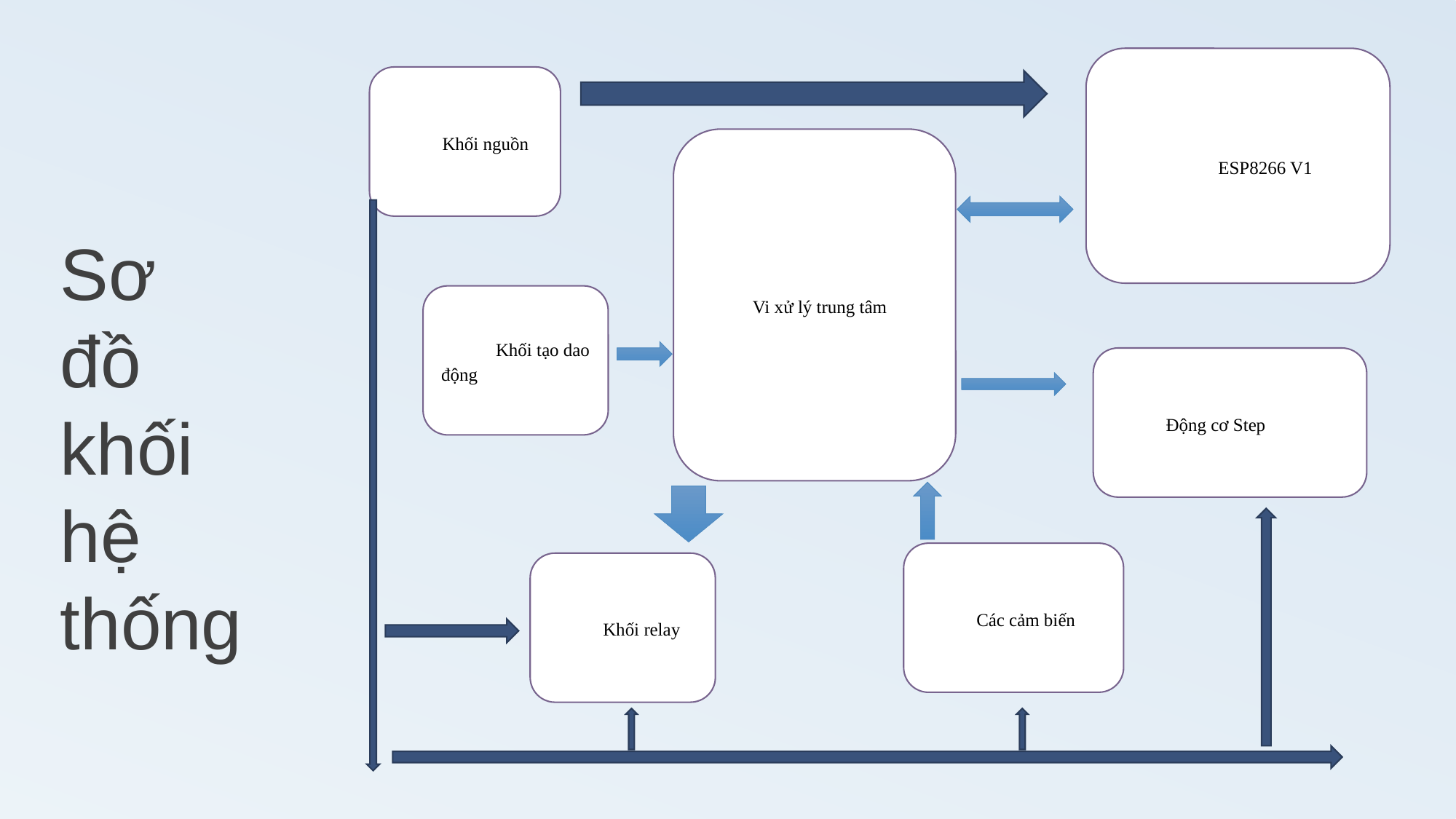

ESP8266 V1
Khối nguồn

Vi xử lý trung tâm

Khối tạo dao động

Động cơ Step

Các cảm biến
Khối relay

Sơ
đồ khối
hệ thống